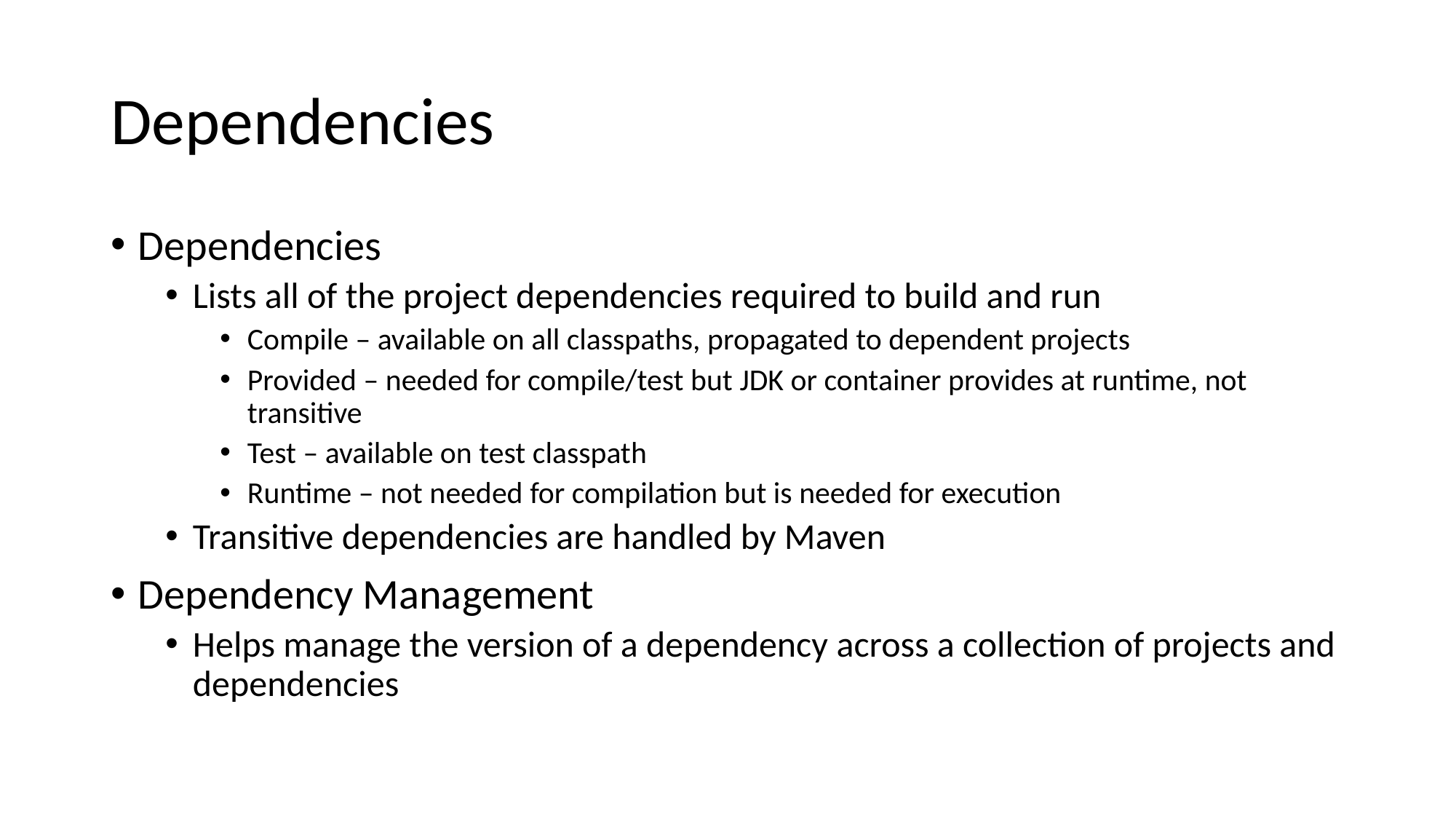

# Dependencies
Dependencies
Lists all of the project dependencies required to build and run
Compile – available on all classpaths, propagated to dependent projects
Provided – needed for compile/test but JDK or container provides at runtime, not transitive
Test – available on test classpath
Runtime – not needed for compilation but is needed for execution
Transitive dependencies are handled by Maven
Dependency Management
Helps manage the version of a dependency across a collection of projects and dependencies